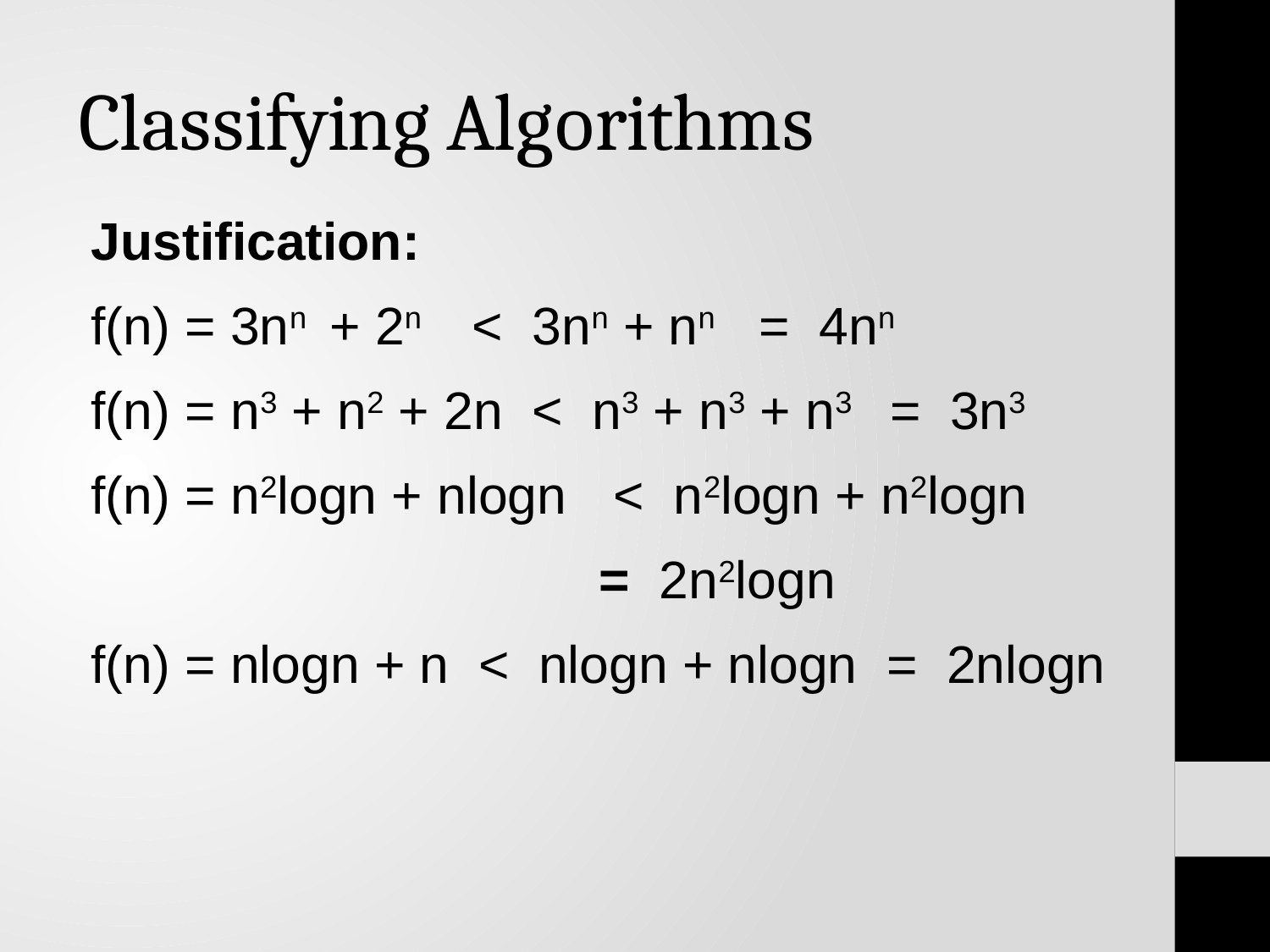

# Classifying Algorithms
Justification:
f(n) = 3nn  + 2n 	<  3nn + nn   =  4nn
f(n) = n3 + n2 + 2n  <  n3 + n3 + n3   =  3n3
f(n) = n2logn + nlogn	 <  n2logn + n2logn
				=  2n2logn
f(n) = nlogn + n  <  nlogn + nlogn  =  2nlogn